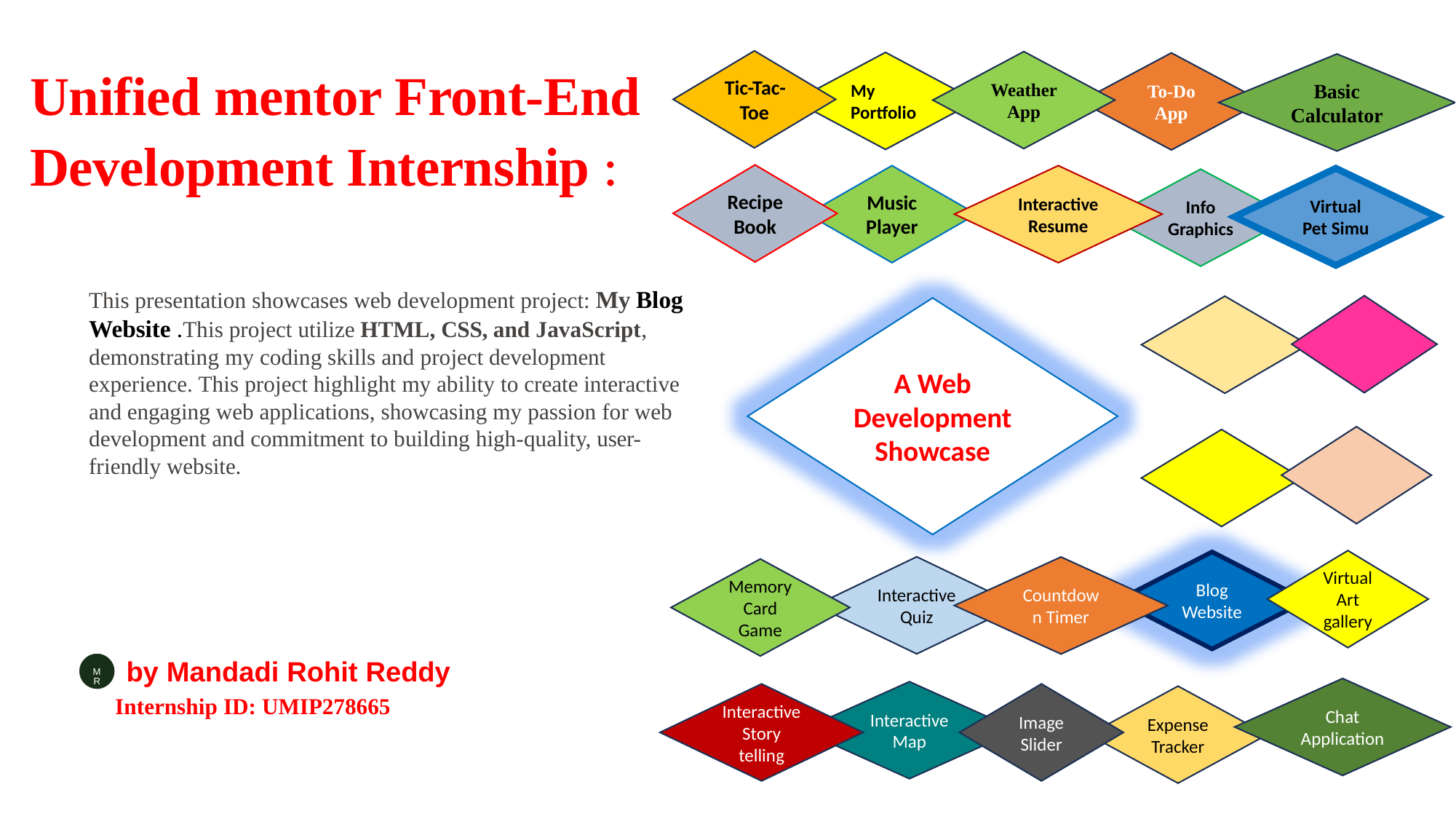

Tic-Tac-Toe
Weather App
My Portfolio
To-Do App
Basic Calculator
# Unified mentor Front-End Development Internship :
Recipe Book
Music Player
Interactive Resume
Virtual Pet Simu
Info
Graphics
This presentation showcases web development project: My Blog Website .This project utilize HTML, CSS, and JavaScript, demonstrating my coding skills and project development experience. This project highlight my ability to create interactive and engaging web applications, showcasing my passion for web development and commitment to building high-quality, user-friendly website.

A Web Development Showcase

Virtual Art gallery
Blog Website
Interactive Quiz
Countdown Timer
Memory Card Game
by Mandadi Rohit Reddy
Internship ID: UMIP278665

M R
Chat Application
Interactive Map
Interactive Story telling
Image Slider
Expense Tracker